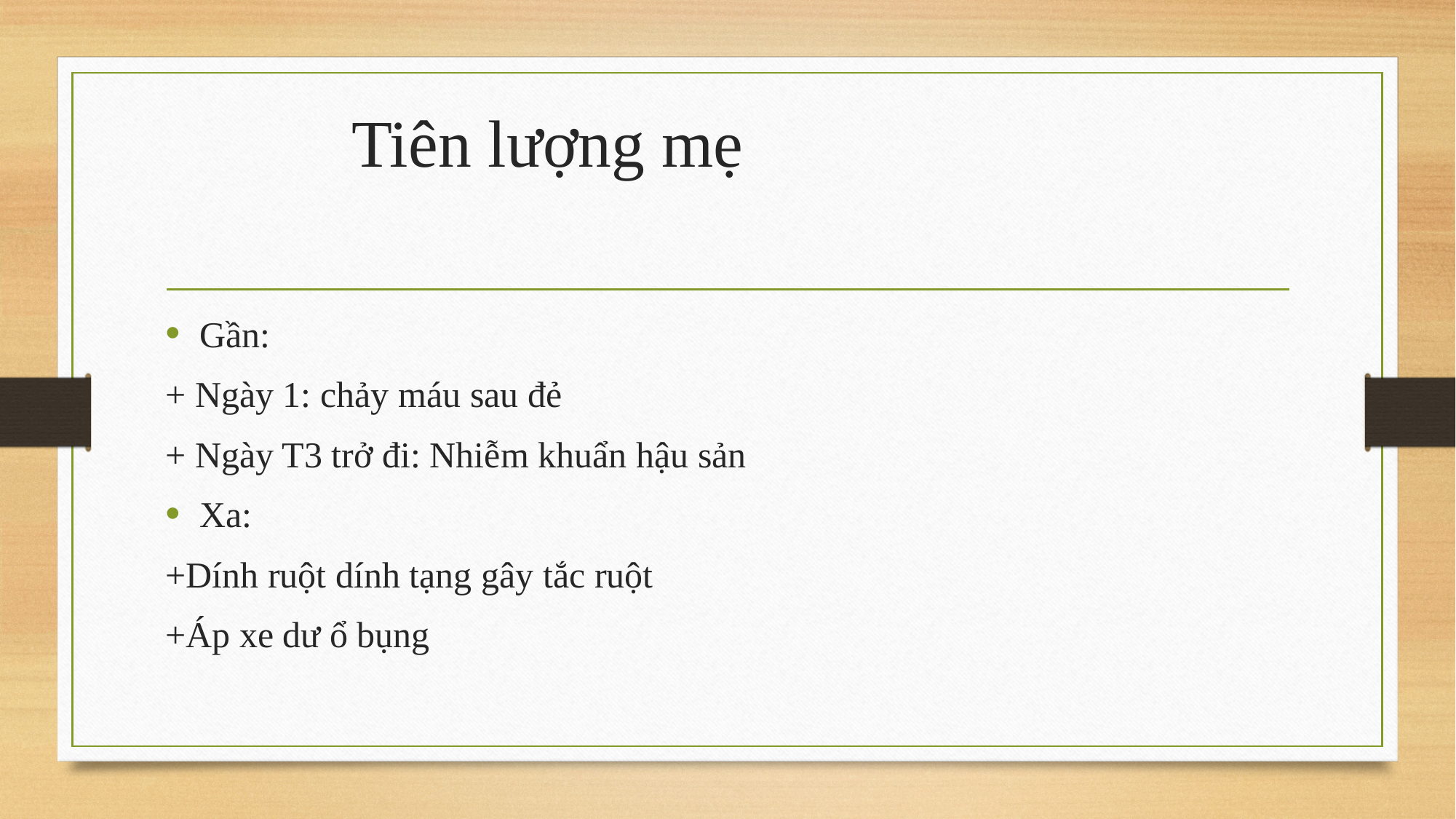

# Tiên lượng mẹ
Gần:
+ Ngày 1: chảy máu sau đẻ
+ Ngày T3 trở đi: Nhiễm khuẩn hậu sản
Xa:
+Dính ruột dính tạng gây tắc ruột
+Áp xe dư ổ bụng